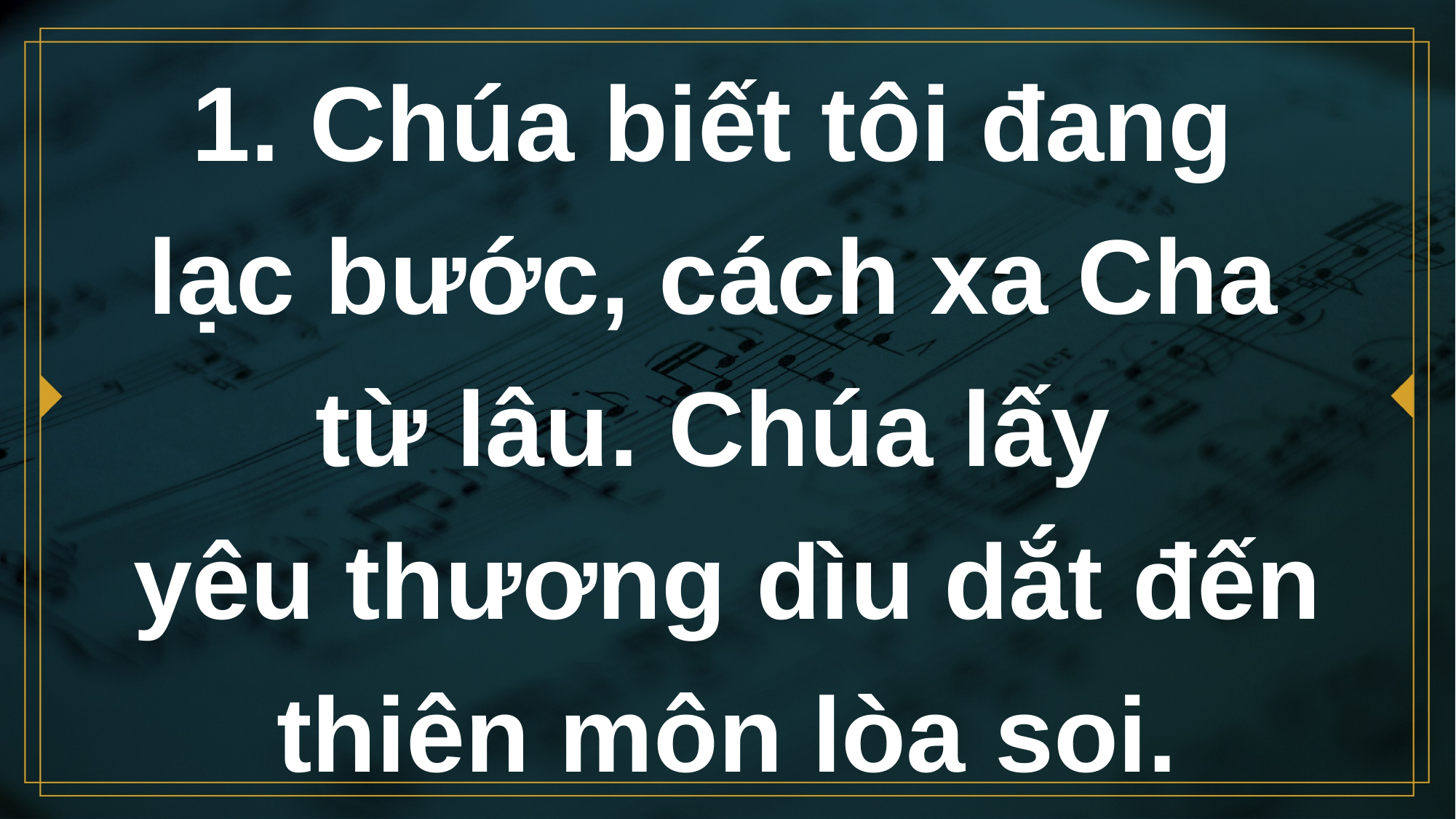

# 1. Chúa biết tôi đang lạc bước, cách xa Cha từ lâu. Chúa lấy yêu thương dìu dắt đến thiên môn lòa soi.